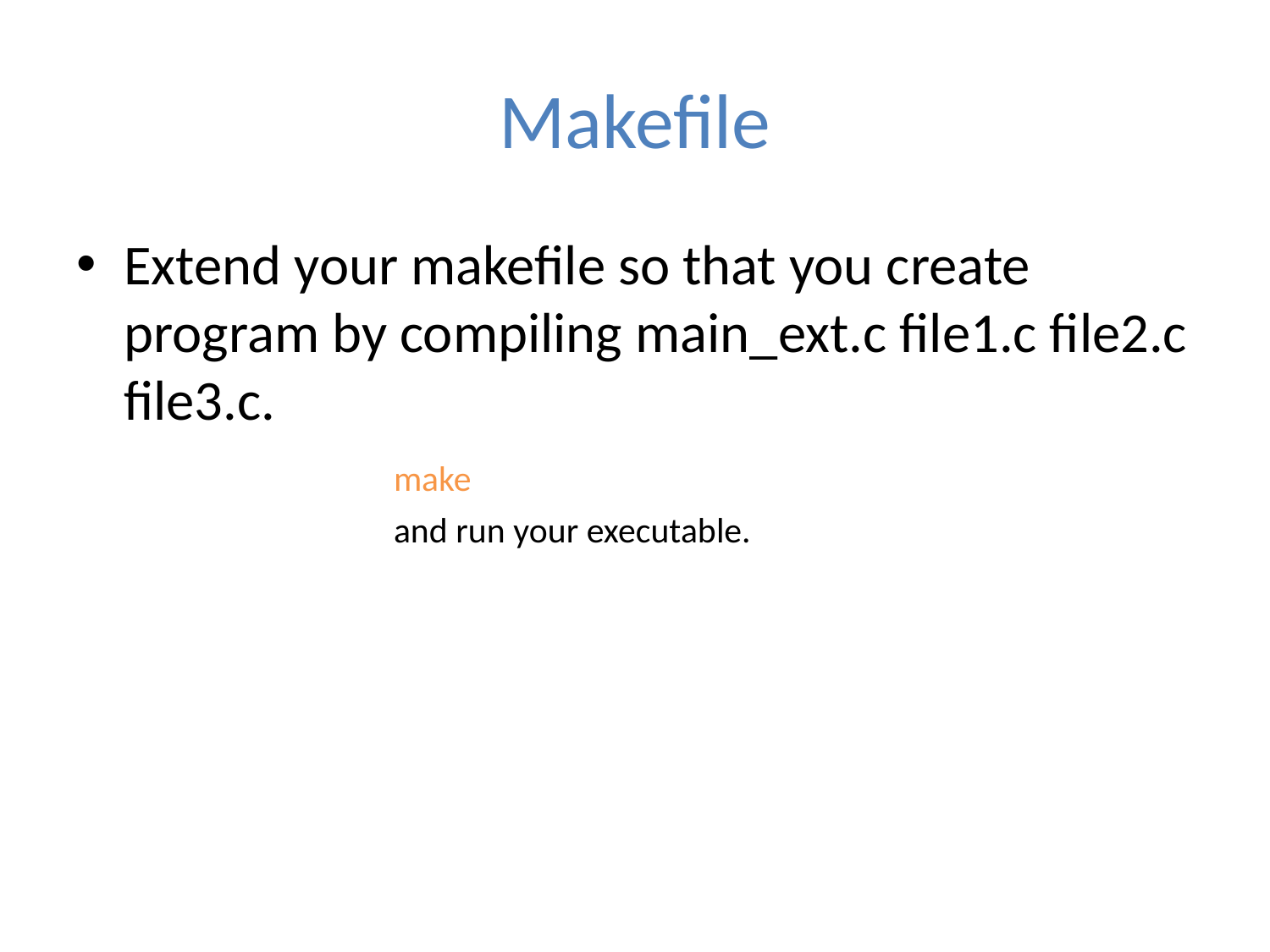

# Makefile
Extend your makefile so that you create program by compiling main_ext.c file1.c file2.c file3.c.
		make
		and run your executable.